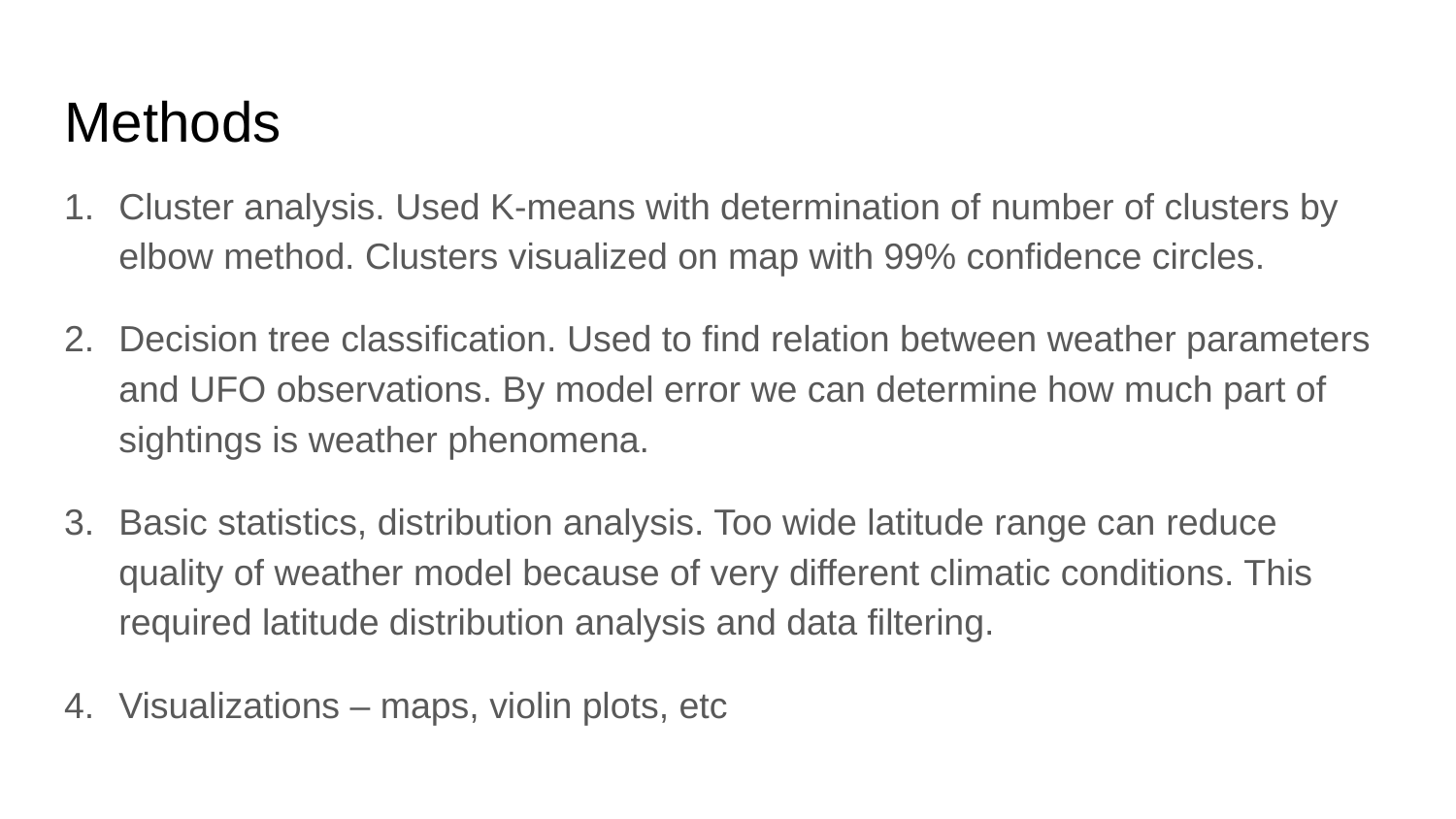

# Methods
Cluster analysis. Used K-means with determination of number of clusters by elbow method. Clusters visualized on map with 99% confidence circles.
Decision tree classification. Used to find relation between weather parameters and UFO observations. By model error we can determine how much part of sightings is weather phenomena.
Basic statistics, distribution analysis. Too wide latitude range can reduce quality of weather model because of very different climatic conditions. This required latitude distribution analysis and data filtering.
Visualizations – maps, violin plots, etc